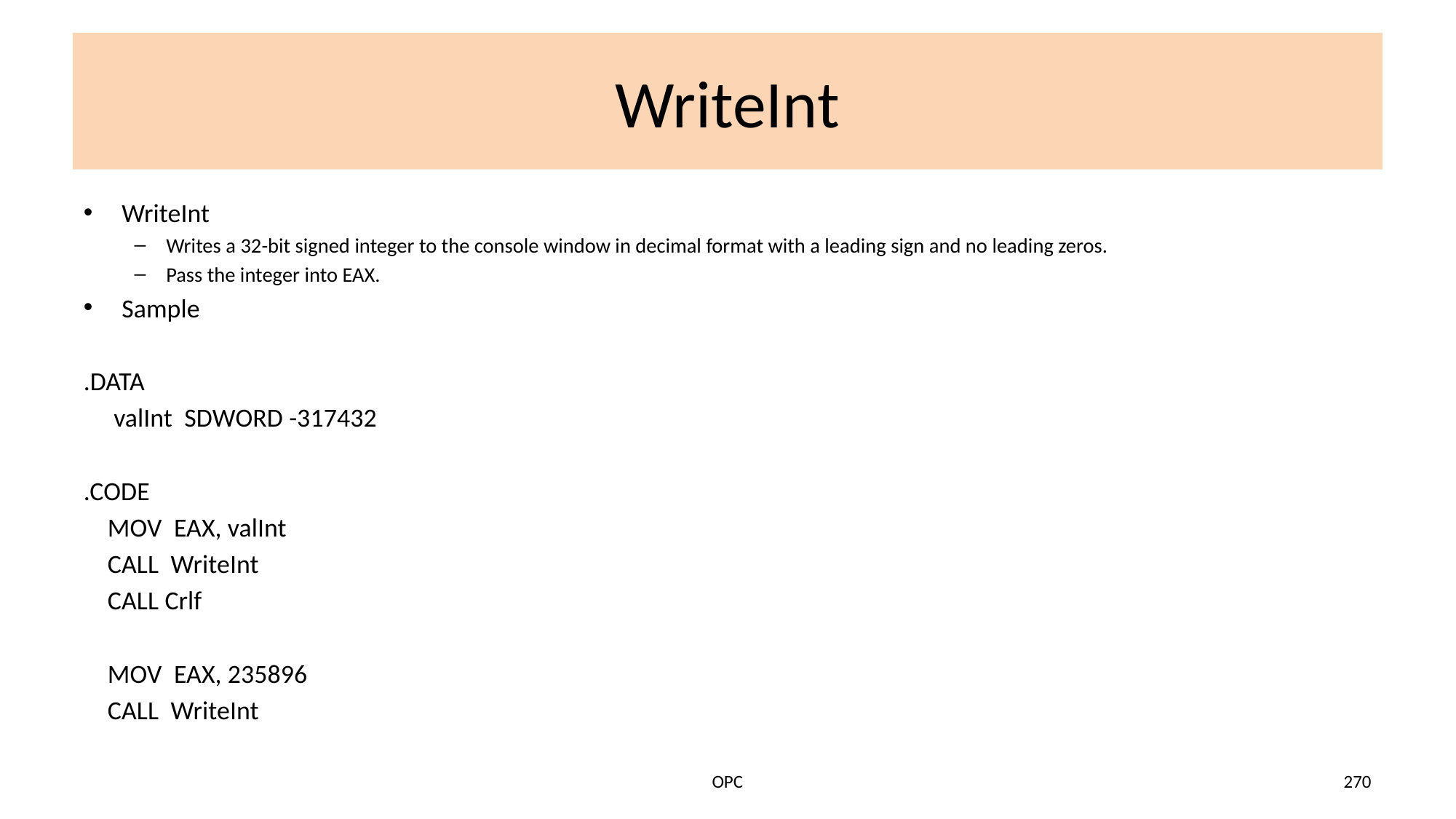

# WriteInt
WriteInt
Writes a 32-bit signed integer to the console window in decimal format with a leading sign and no leading zeros.
Pass the integer into EAX.
Sample

.DATA
     valInt  SDWORD -317432

.CODE
    MOV  EAX, valInt
    CALL  WriteInt
    CALL Crlf

    MOV  EAX, 235896
    CALL  WriteInt

OPC
270